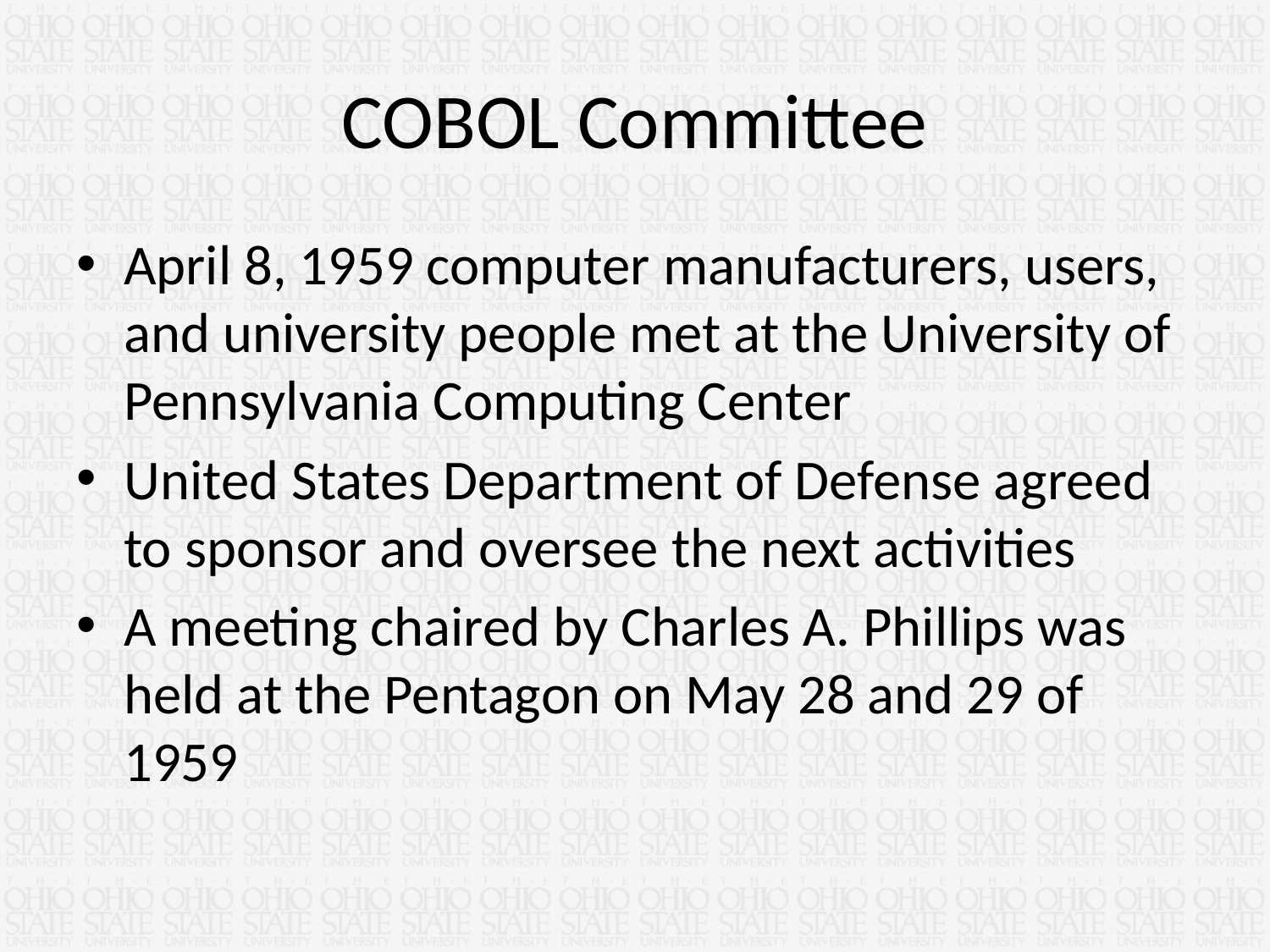

# COBOL Committee
April 8, 1959 computer manufacturers, users, and university people met at the University of Pennsylvania Computing Center
United States Department of Defense agreed to sponsor and oversee the next activities
A meeting chaired by Charles A. Phillips was held at the Pentagon on May 28 and 29 of 1959